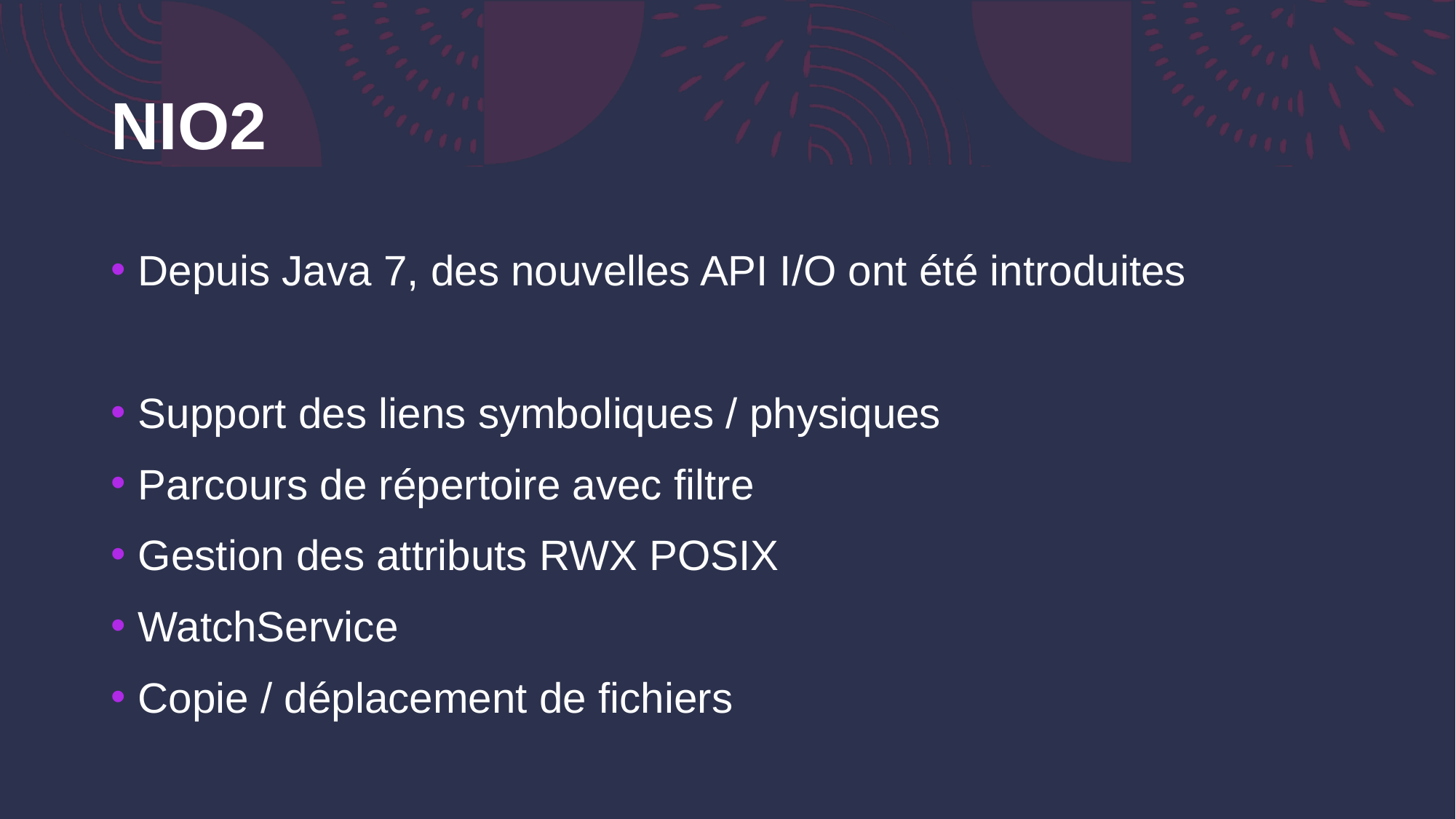

# NIO2
Depuis Java 7, des nouvelles API I/O ont été introduites

Support des liens symboliques / physiques
Parcours de répertoire avec filtre
Gestion des attributs RWX POSIX
WatchService
Copie / déplacement de fichiers